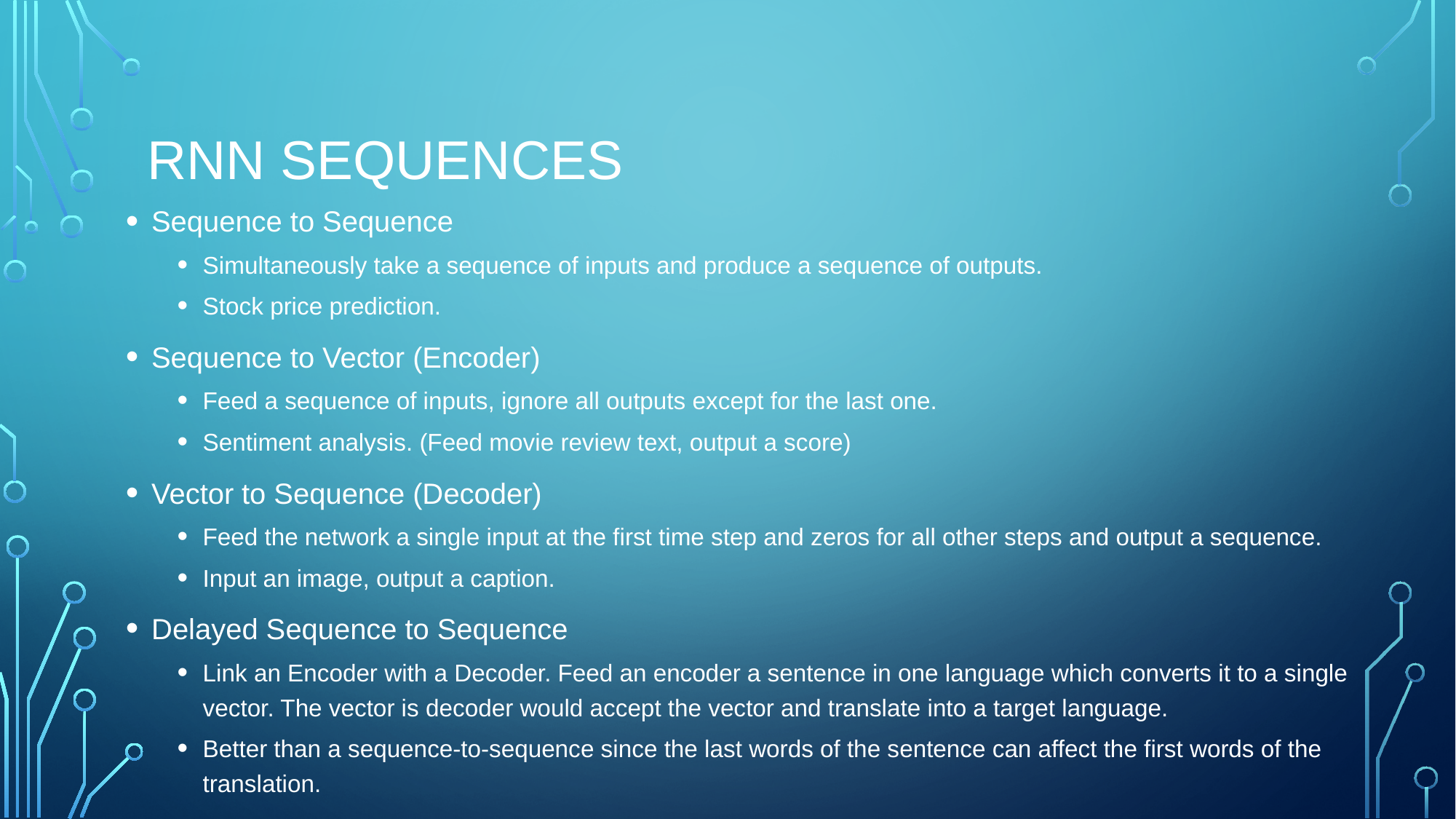

# RNN sequences
Sequence to Sequence
Simultaneously take a sequence of inputs and produce a sequence of outputs.
Stock price prediction.
Sequence to Vector (Encoder)
Feed a sequence of inputs, ignore all outputs except for the last one.
Sentiment analysis. (Feed movie review text, output a score)
Vector to Sequence (Decoder)
Feed the network a single input at the first time step and zeros for all other steps and output a sequence.
Input an image, output a caption.
Delayed Sequence to Sequence
Link an Encoder with a Decoder. Feed an encoder a sentence in one language which converts it to a single vector. The vector is decoder would accept the vector and translate into a target language.
Better than a sequence-to-sequence since the last words of the sentence can affect the first words of the translation.